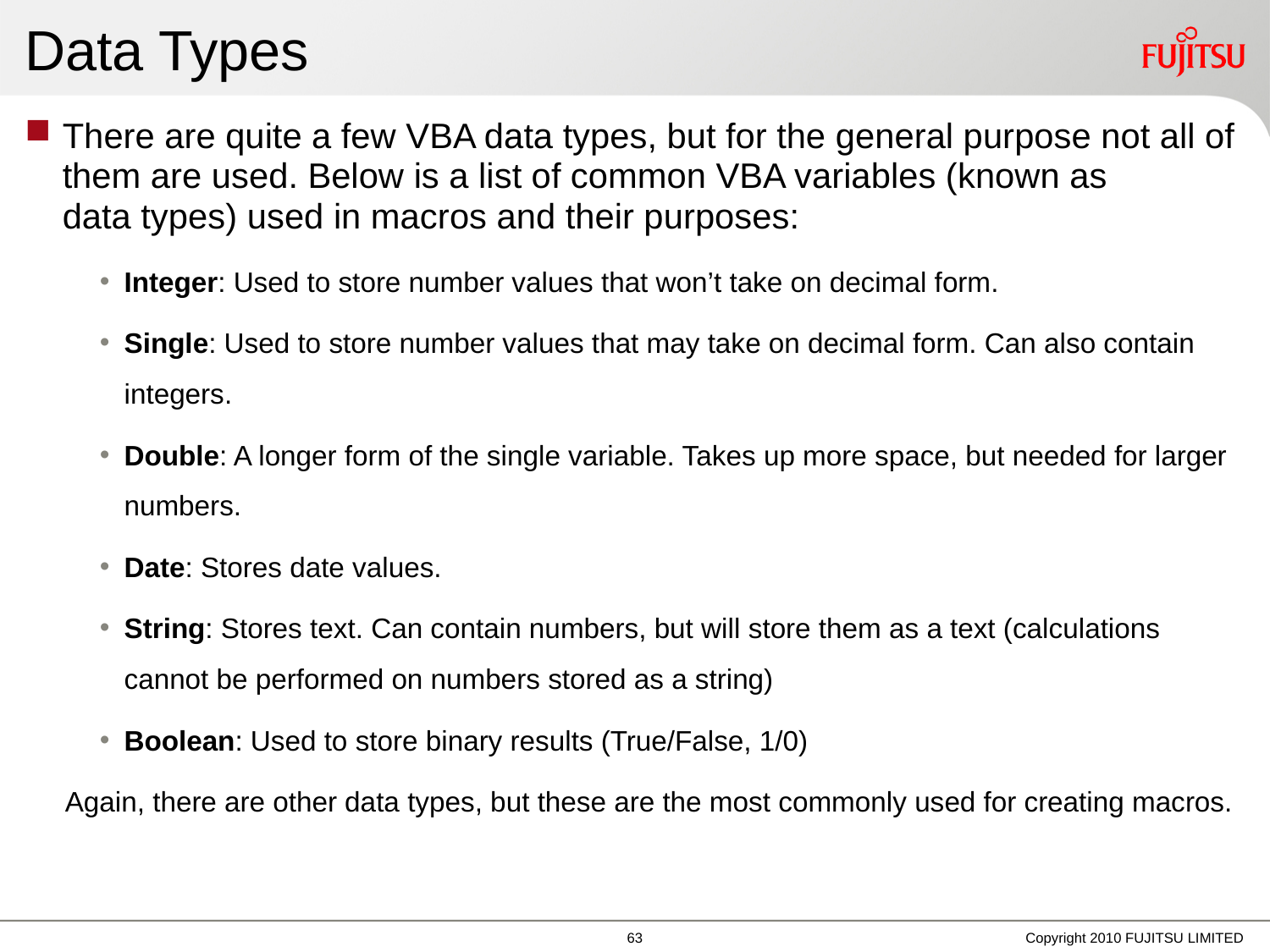

# Data Types

There are quite a few VBA data types, but for the general purpose not all of them are used. Below is a list of common VBA variables (known as data types) used in macros and their purposes:
Integer: Used to store number values that won’t take on decimal form.
Single: Used to store number values that may take on decimal form. Can also contain integers.
Double: A longer form of the single variable. Takes up more space, but needed for larger numbers.
Date: Stores date values.
String: Stores text. Can contain numbers, but will store them as a text (calculations cannot be performed on numbers stored as a string)
Boolean: Used to store binary results (True/False, 1/0)
Again, there are other data types, but these are the most commonly used for creating macros.
Copyright 2010 FUJITSU LIMITED